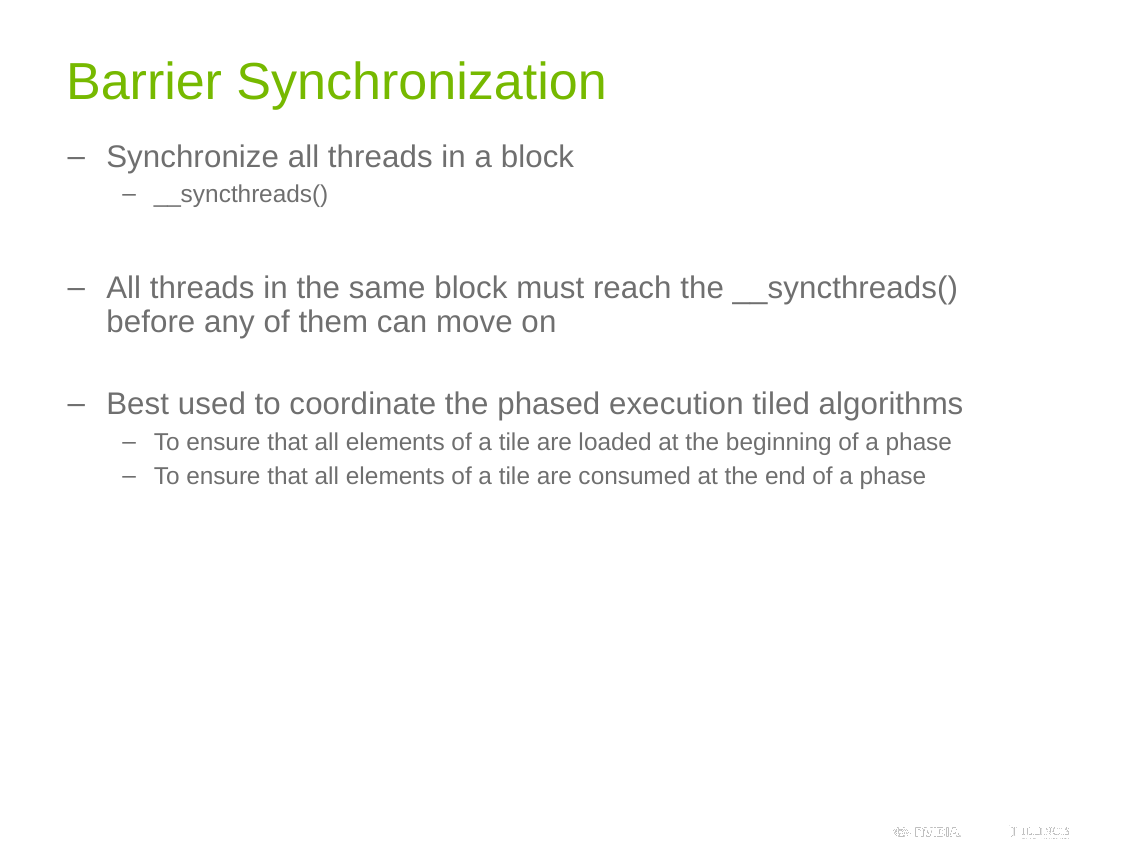

# Barrier Synchronization
Synchronize all threads in a block
__syncthreads()

All threads in the same block must reach the __syncthreads() before any of them can move on

Best used to coordinate the phased execution tiled algorithms
To ensure that all elements of a tile are loaded at the beginning of a phase
To ensure that all elements of a tile are consumed at the end of a phase